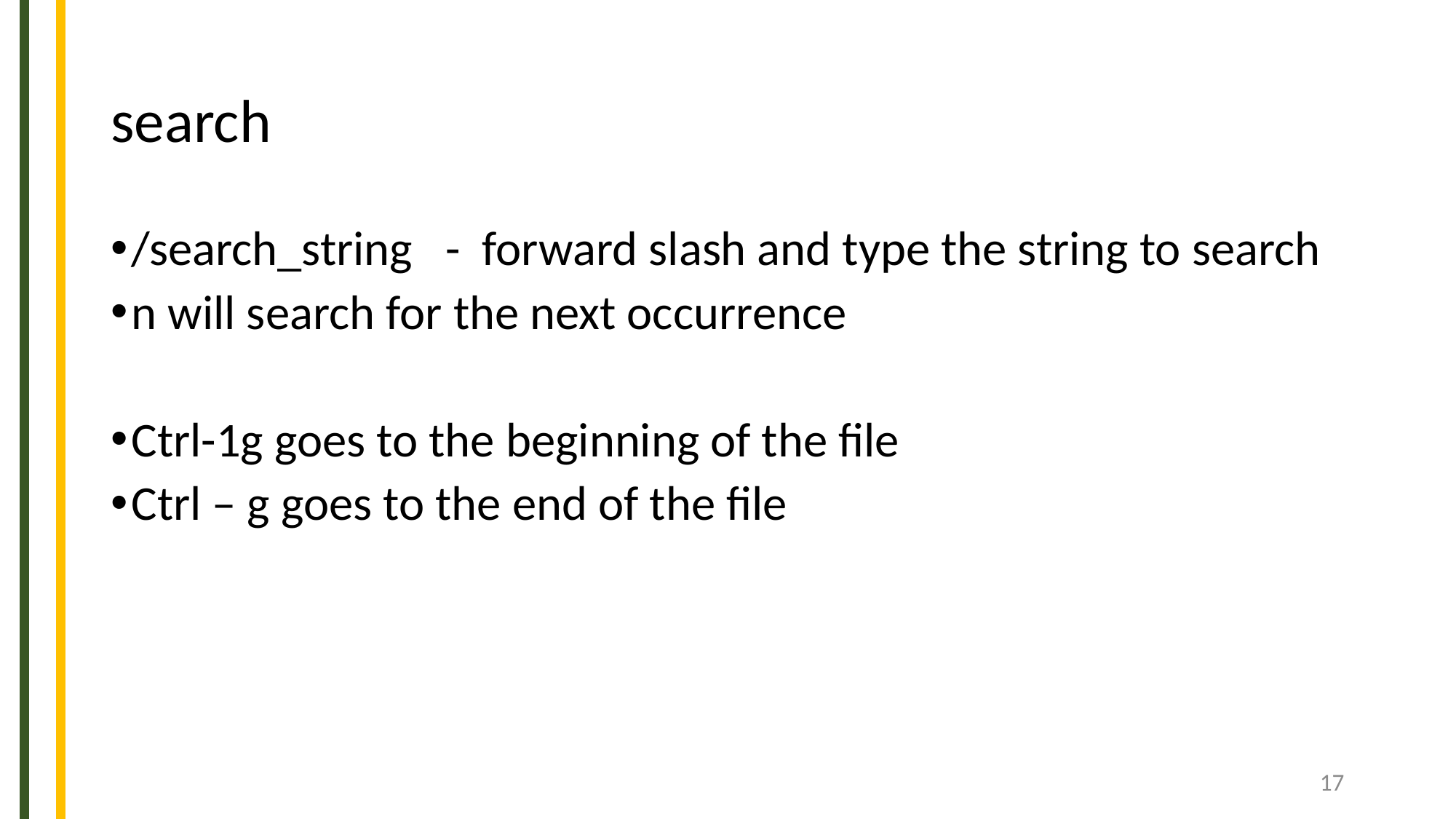

# search
/search_string   -  forward slash and type the string to search
n will search for the next occurrence

Ctrl-1g goes to the beginning of the file
Ctrl – g goes to the end of the file

17